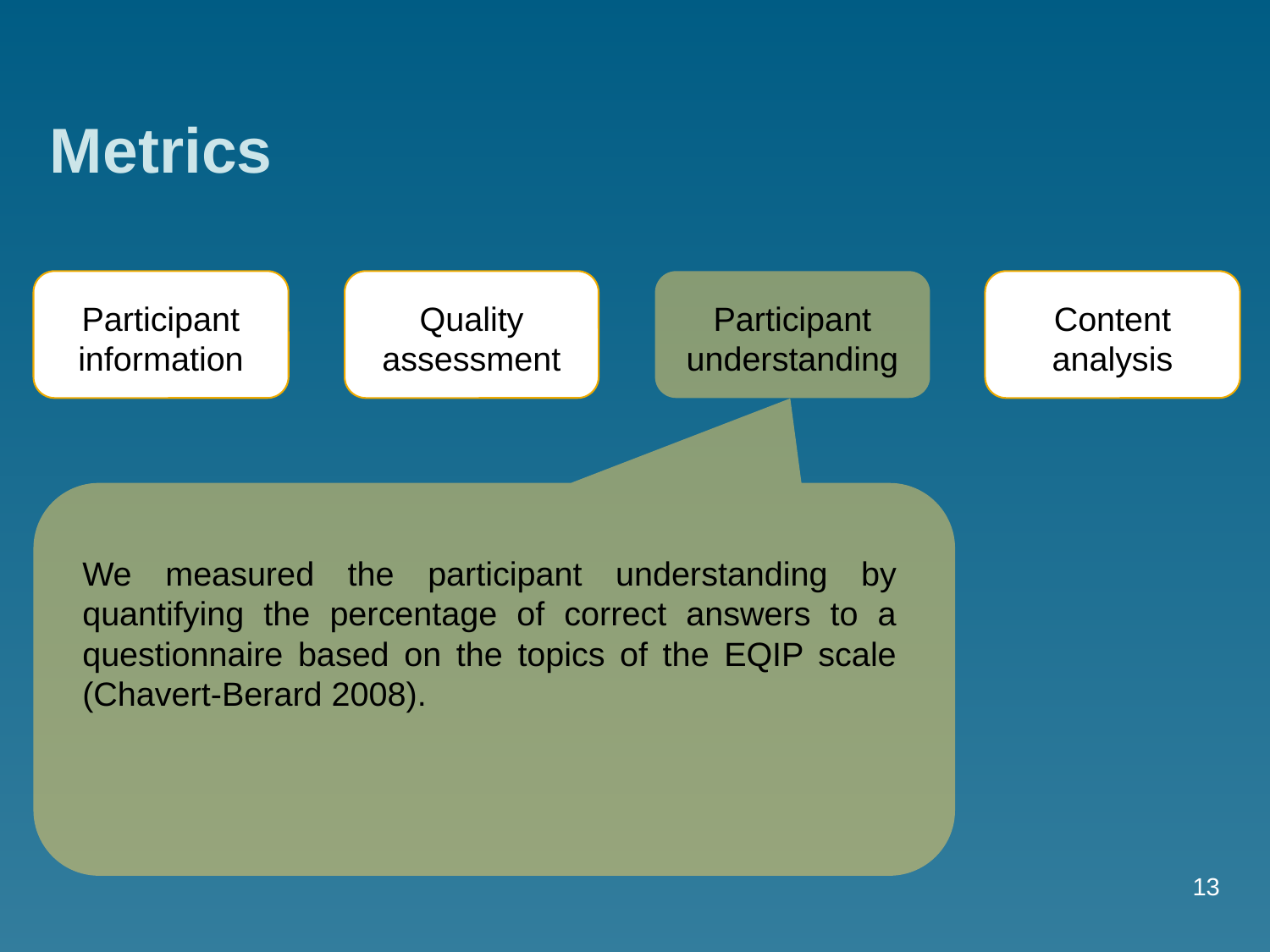

# Metrics
Participant information
Quality assessment
Participant understanding
Content analysis

We measured the participant understanding by quantifying the percentage of correct answers to a questionnaire based on the topics of the EQIP scale (Chavert-Berard 2008).

13